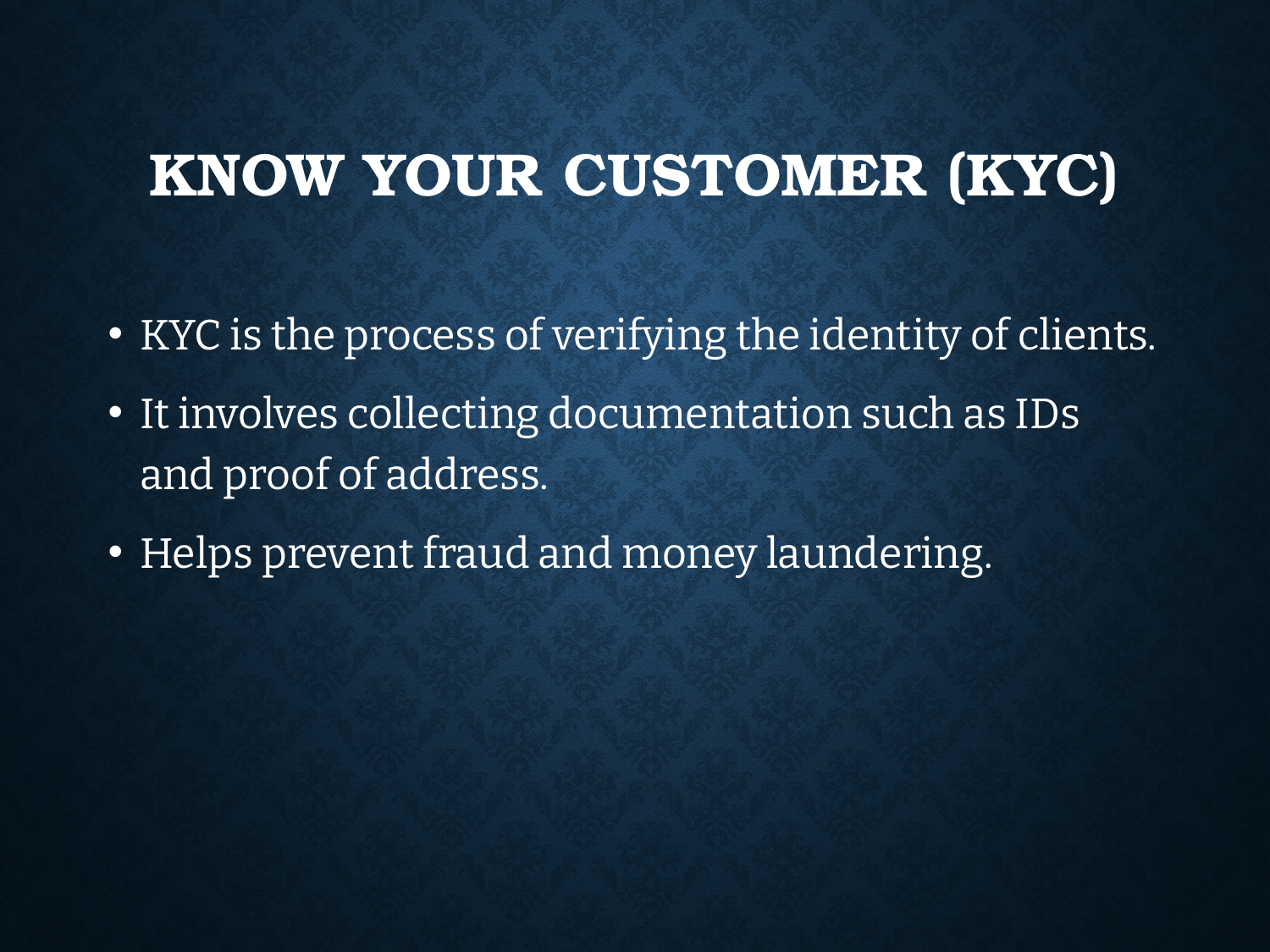

# Know Your Customer (KYC)
KYC is the process of verifying the identity of clients.
It involves collecting documentation such as IDs and proof of address.
Helps prevent fraud and money laundering.